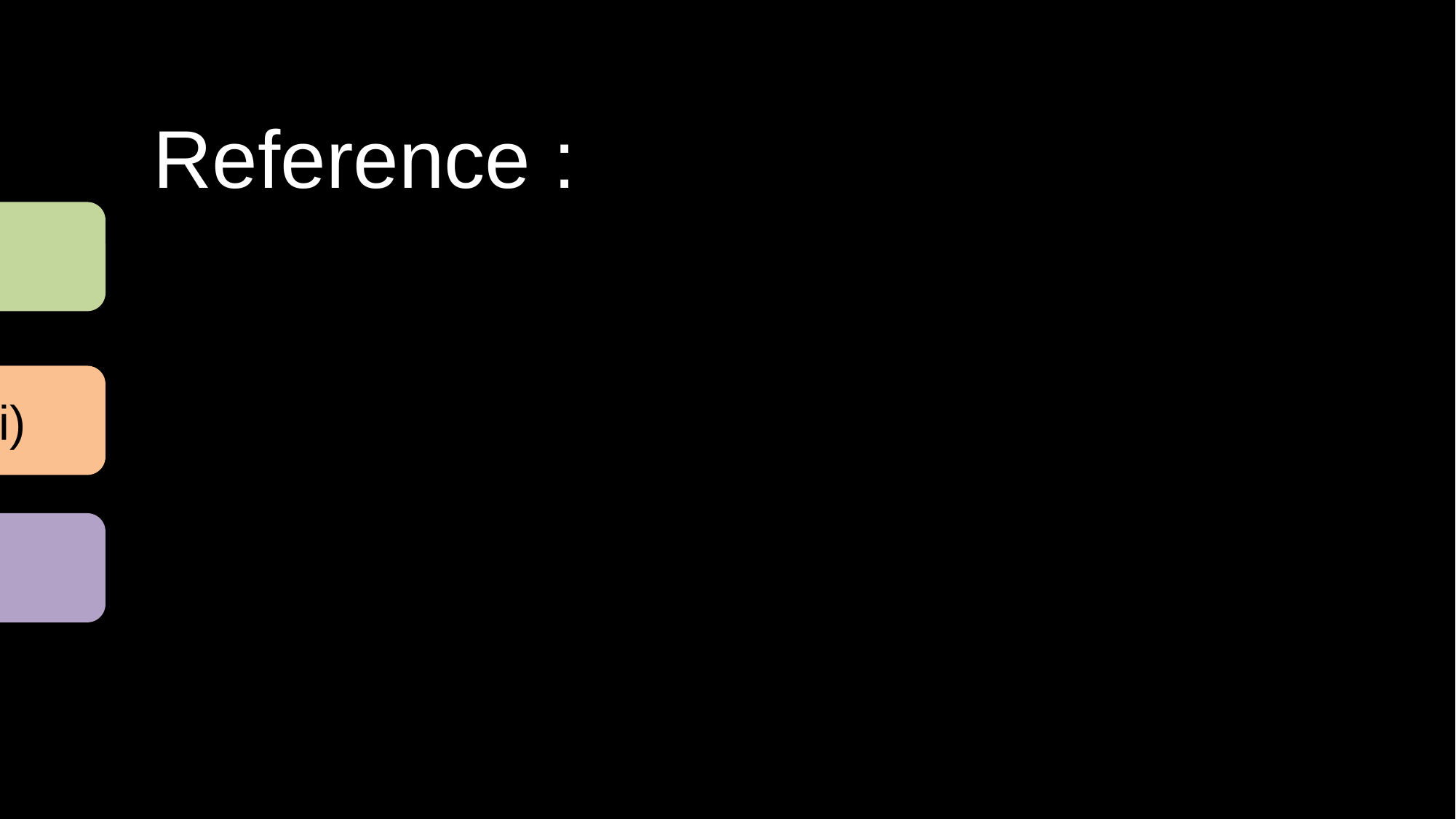

# Reference :
Cricbuzz API Documentation
[CricbuzzAPI](https://www.cricbuzz.com/api)
Microsoft Power BI official Documentation.